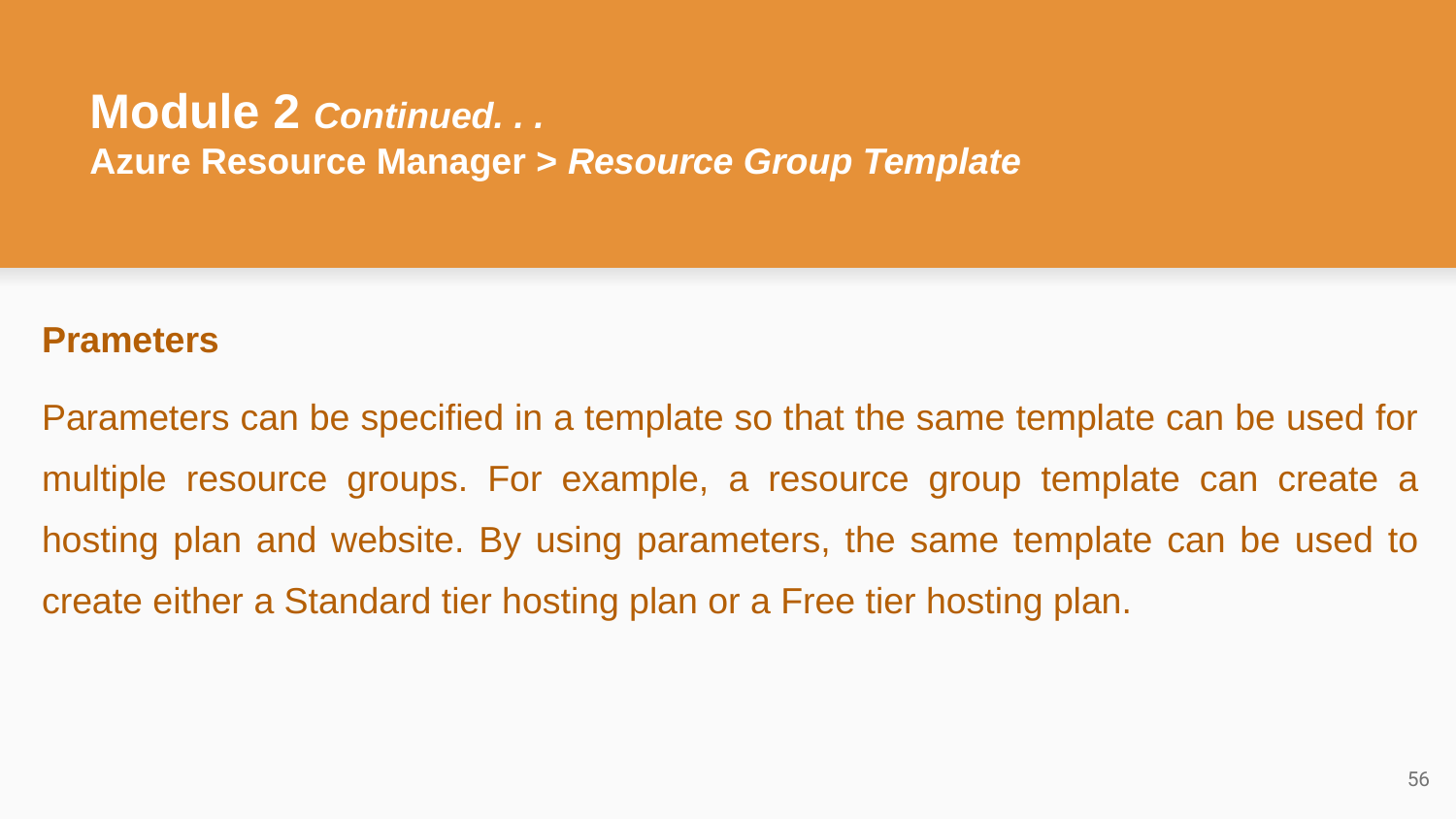

# Module 2 Continued. . .
Azure Resource Manager > Resource Group Template

Prameters
Parameters can be specified in a template so that the same template can be used for multiple resource groups. For example, a resource group template can create a hosting plan and website. By using parameters, the same template can be used to create either a Standard tier hosting plan or a Free tier hosting plan.
56